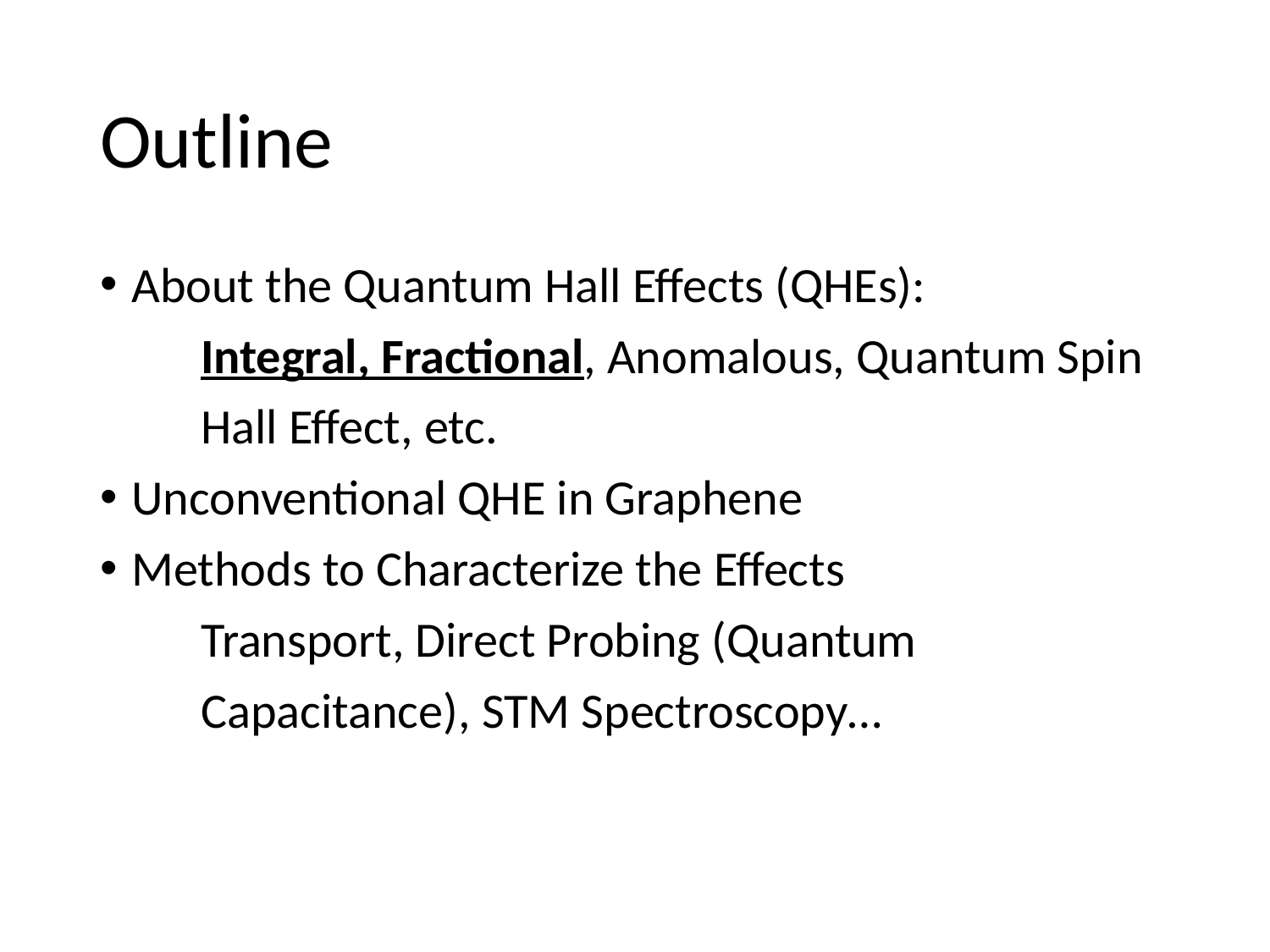

# Outline
About the Quantum Hall Effects (QHEs):
         Integral, Fractional, Anomalous, Quantum Spin
         Hall Effect, etc.
Unconventional QHE in Graphene
Methods to Characterize the Effects
         Transport, Direct Probing (Quantum
         Capacitance), STM Spectroscopy…